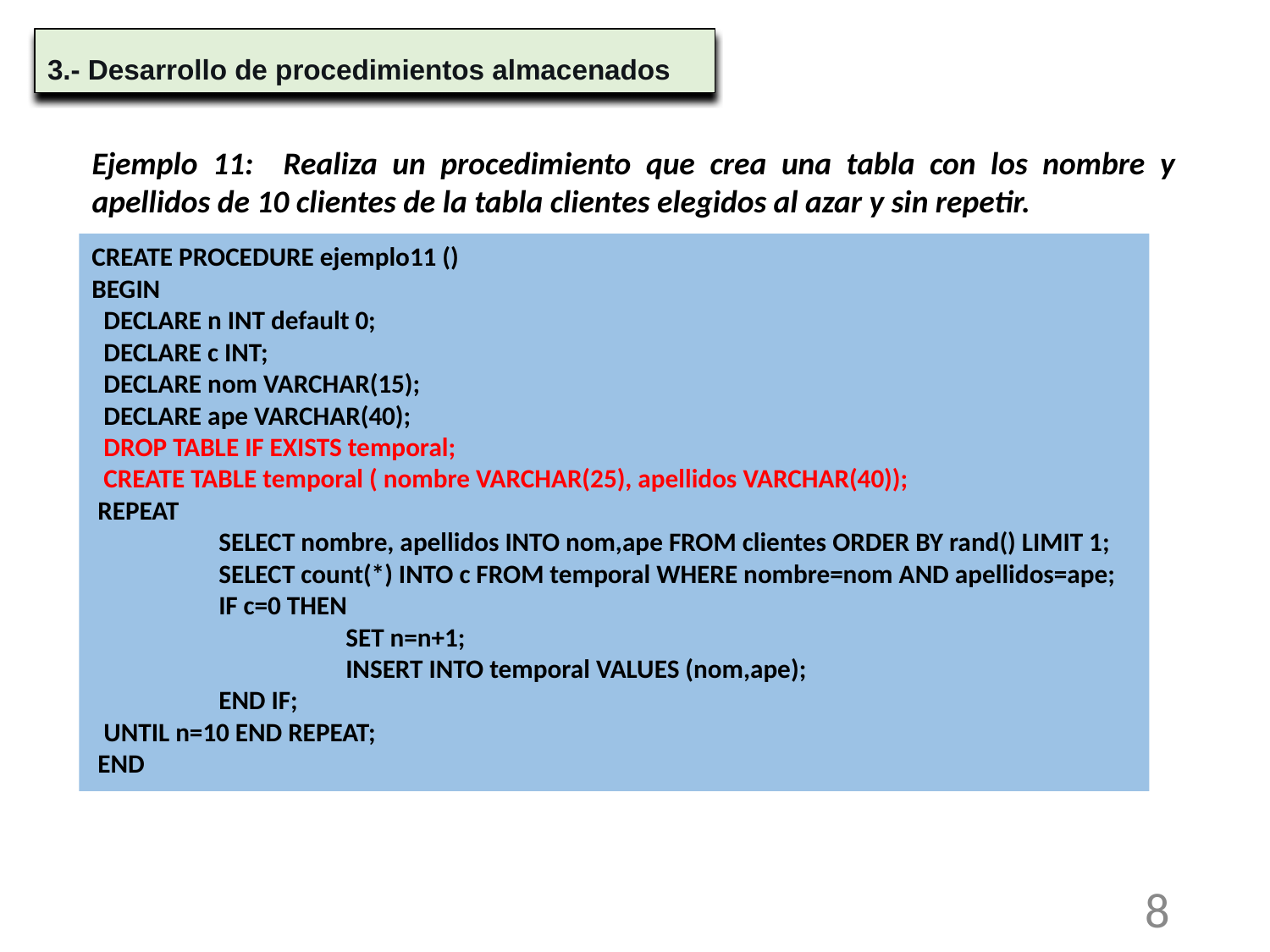

3.- Desarrollo de procedimientos almacenados
Ejemplo 11:  Realiza un procedimiento que crea una tabla con los nombre y apellidos de 10 clientes de la tabla clientes elegidos al azar y sin repetir.
CREATE PROCEDURE ejemplo11 ()
BEGIN
  DECLARE n INT default 0;
  DECLARE c INT;
  DECLARE nom VARCHAR(15);
  DECLARE ape VARCHAR(40);
  DROP TABLE IF EXISTS temporal;
  CREATE TABLE temporal ( nombre VARCHAR(25), apellidos VARCHAR(40));
 REPEAT
	SELECT nombre, apellidos INTO nom,ape FROM clientes ORDER BY rand() LIMIT 1;
    	SELECT count(*) INTO c FROM temporal WHERE nombre=nom AND apellidos=ape;
    	IF c=0 THEN
        		SET n=n+1;
        		INSERT INTO temporal VALUES (nom,ape);
    	END IF;
  UNTIL n=10 END REPEAT;
 END
8